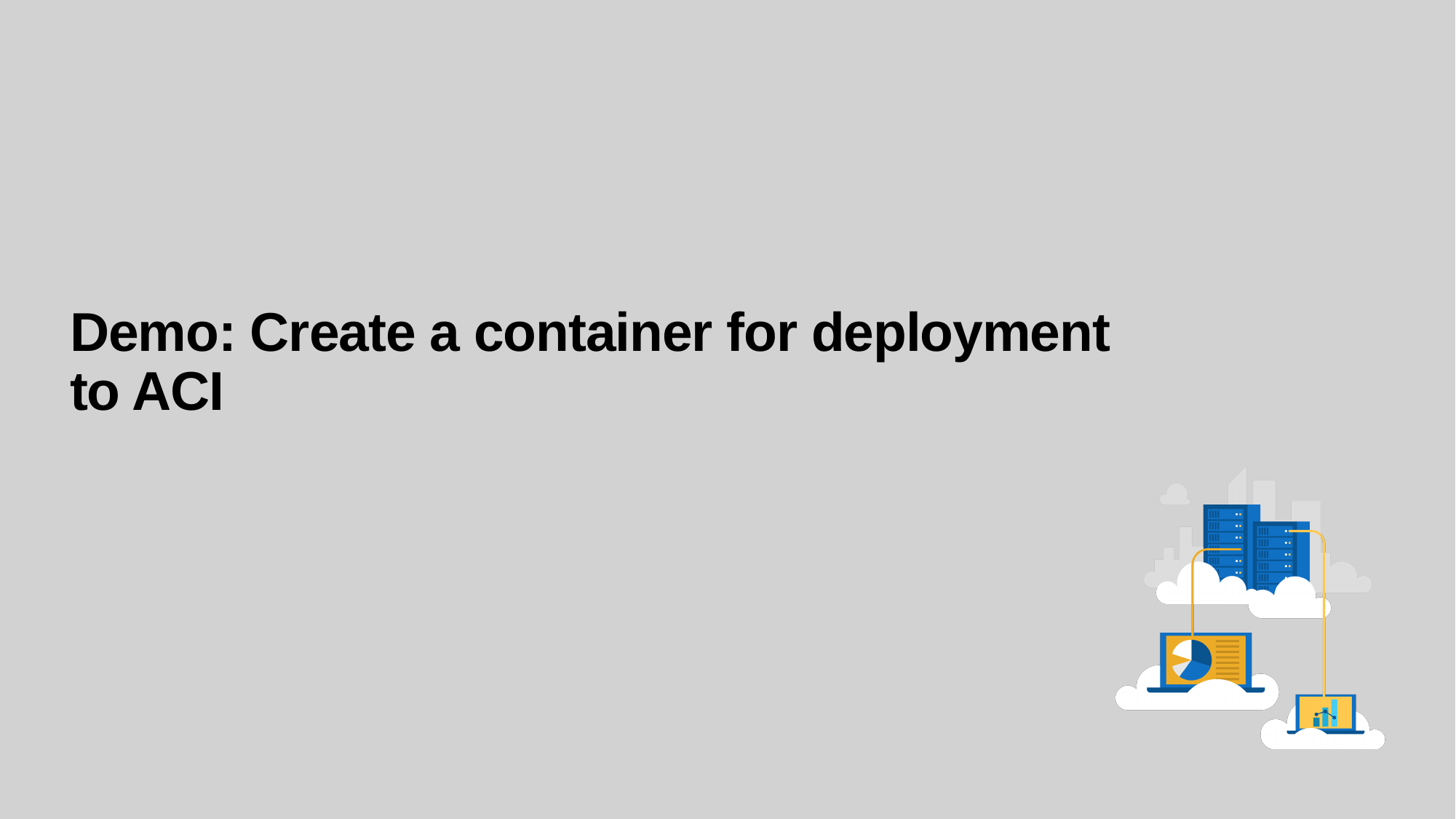

# Demo: Create a container for deployment to ACI